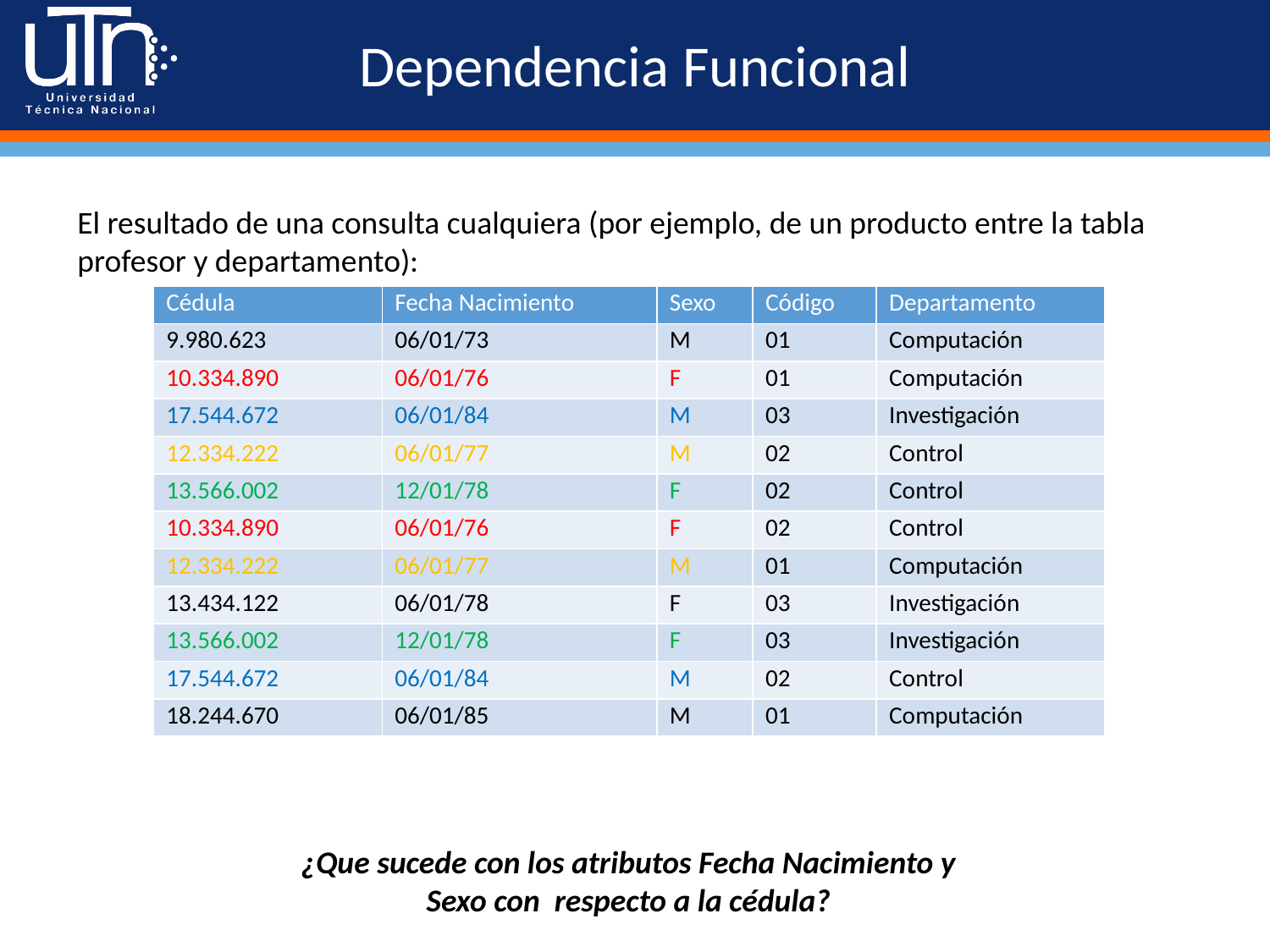

# Dependencia Funcional
El resultado de una consulta cualquiera (por ejemplo, de un producto entre la tabla profesor y departamento):
| Cédula | Fecha Nacimiento | Sexo | Código | Departamento |
| --- | --- | --- | --- | --- |
| 9.980.623 | 06/01/73 | M | 01 | Computación |
| 10.334.890 | 06/01/76 | F | 01 | Computación |
| 17.544.672 | 06/01/84 | M | 03 | Investigación |
| 12.334.222 | 06/01/77 | M | 02 | Control |
| 13.566.002 | 12/01/78 | F | 02 | Control |
| 10.334.890 | 06/01/76 | F | 02 | Control |
| 12.334.222 | 06/01/77 | M | 01 | Computación |
| 13.434.122 | 06/01/78 | F | 03 | Investigación |
| 13.566.002 | 12/01/78 | F | 03 | Investigación |
| 17.544.672 | 06/01/84 | M | 02 | Control |
| 18.244.670 | 06/01/85 | M | 01 | Computación |
¿Que sucede con los atributos Fecha Nacimiento y Sexo con  respecto a la cédula?